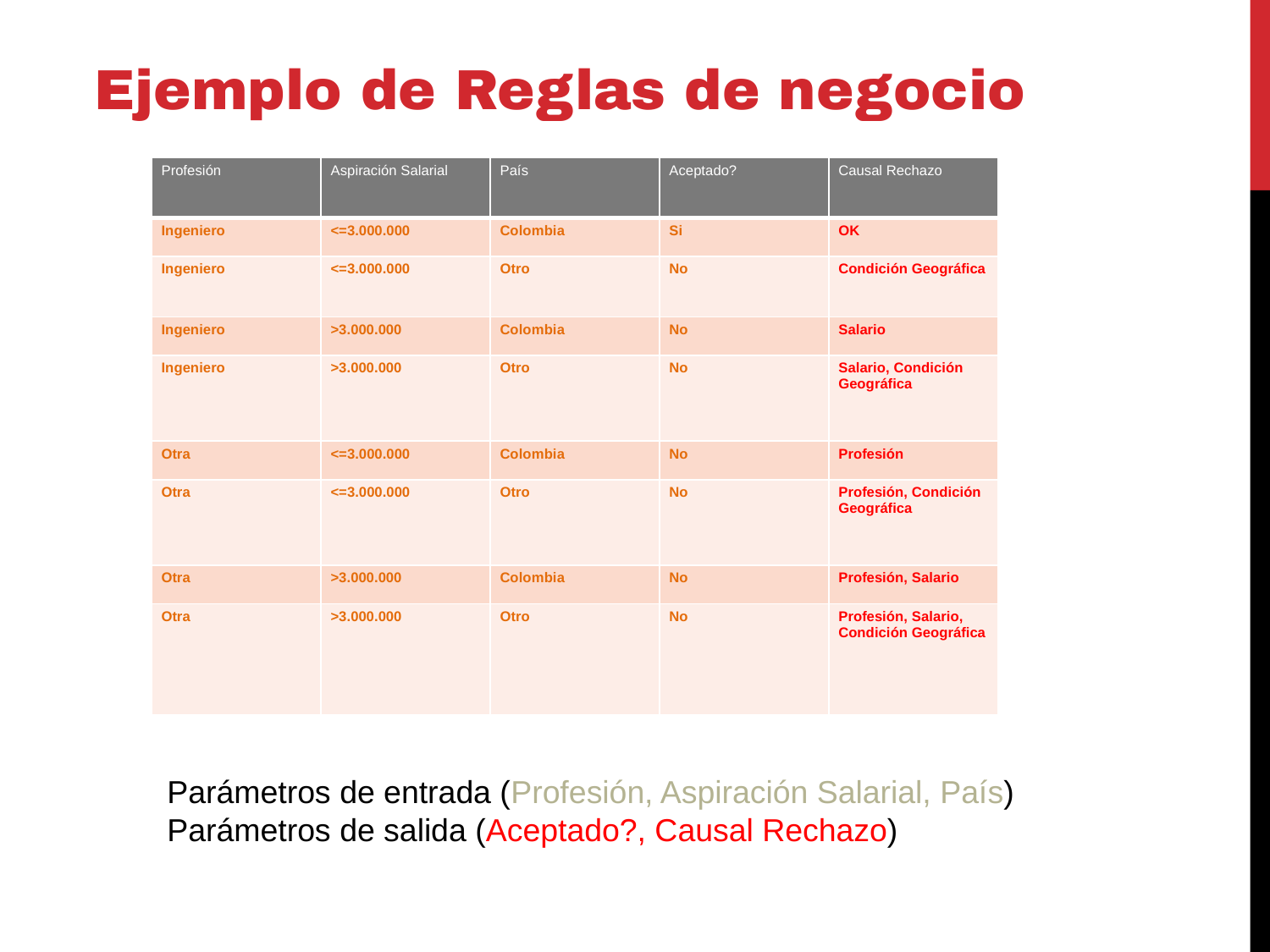

Ejemplo de Reglas de negocio
| Profesión | Aspiración Salarial | País | Aceptado? | Causal Rechazo |
| --- | --- | --- | --- | --- |
| Ingeniero | <=3.000.000 | Colombia | Si | OK |
| Ingeniero | <=3.000.000 | Otro | No | Condición Geográfica |
| Ingeniero | >3.000.000 | Colombia | No | Salario |
| Ingeniero | >3.000.000 | Otro | No | Salario, Condición Geográfica |
| Otra | <=3.000.000 | Colombia | No | Profesión |
| Otra | <=3.000.000 | Otro | No | Profesión, Condición Geográfica |
| Otra | >3.000.000 | Colombia | No | Profesión, Salario |
| Otra | >3.000.000 | Otro | No | Profesión, Salario, Condición Geográfica |
Parámetros de entrada (Profesión, Aspiración Salarial, País)
Parámetros de salida (Aceptado?, Causal Rechazo)